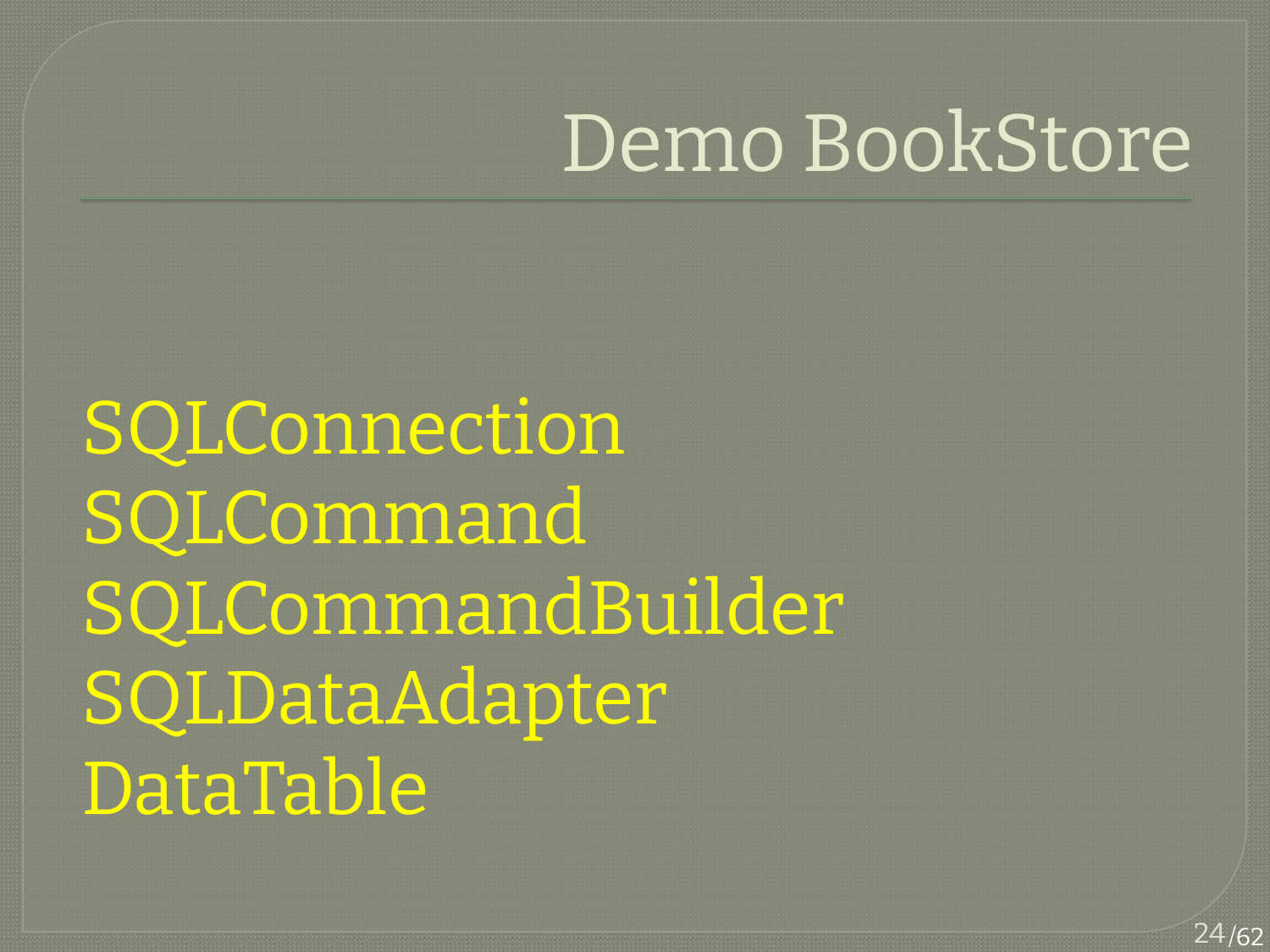

Demo BookStore
# SQLConnection SQLCommand SQLCommandBuilder SQLDataAdapter DataTable
24